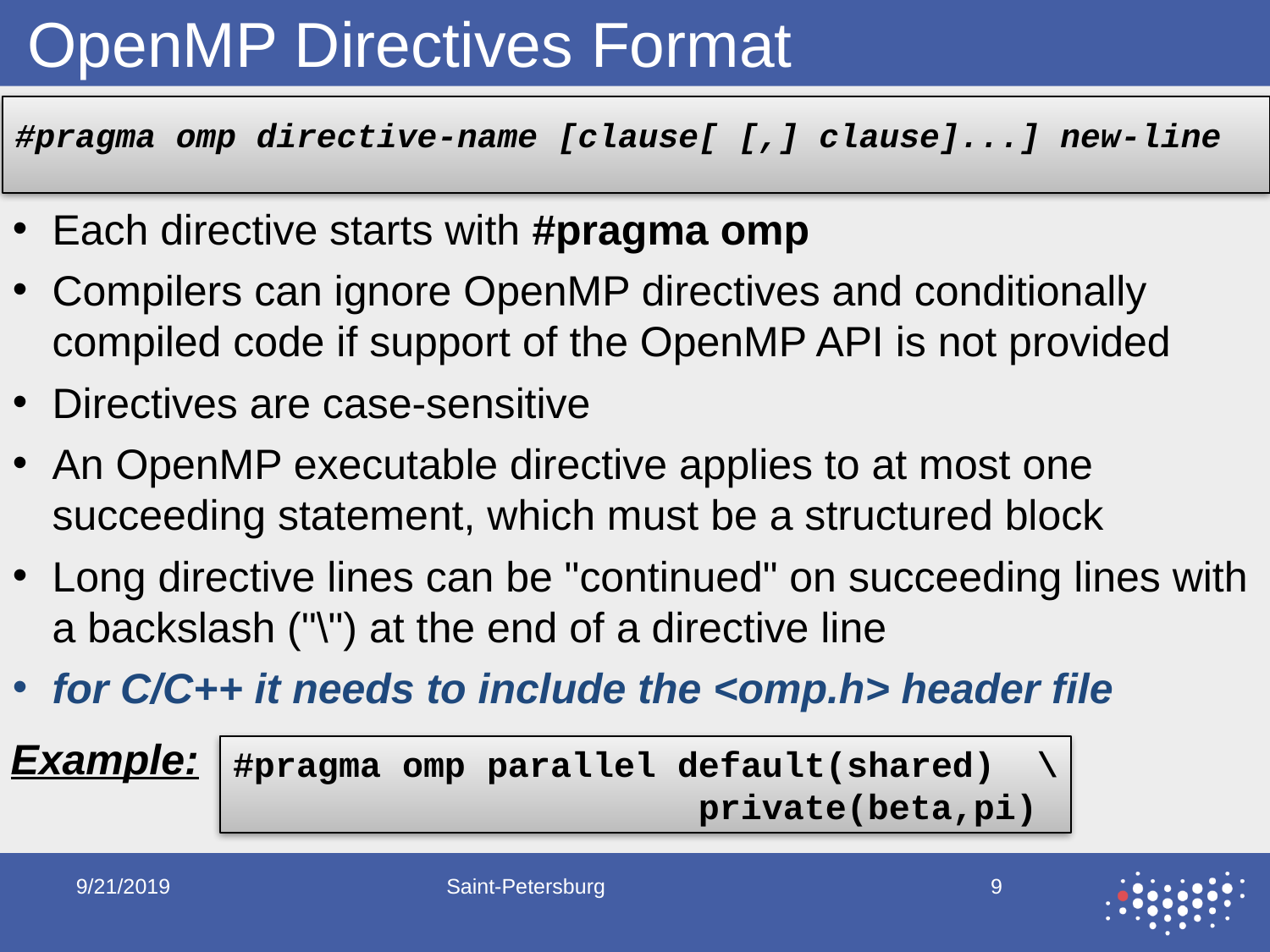

# OpenMP Directives Format
#pragma omp directive-name [clause[ [,] clause]...] new-line

Each directive starts with #pragma omp
Compilers can ignore OpenMP directives and conditionally compiled code if support of the OpenMP API is not provided
Directives are case-sensitive
An OpenMP executable directive applies to at most one succeeding statement, which must be a structured block
Long directive lines can be "continued" on succeeding lines with a backslash ("\") at the end of a directive line
for C/C++ it needs to include the <omp.h> header file

Example:
#pragma omp parallel default(shared)  \
private(beta,pi)
9/21/2019
Saint-Petersburg
9